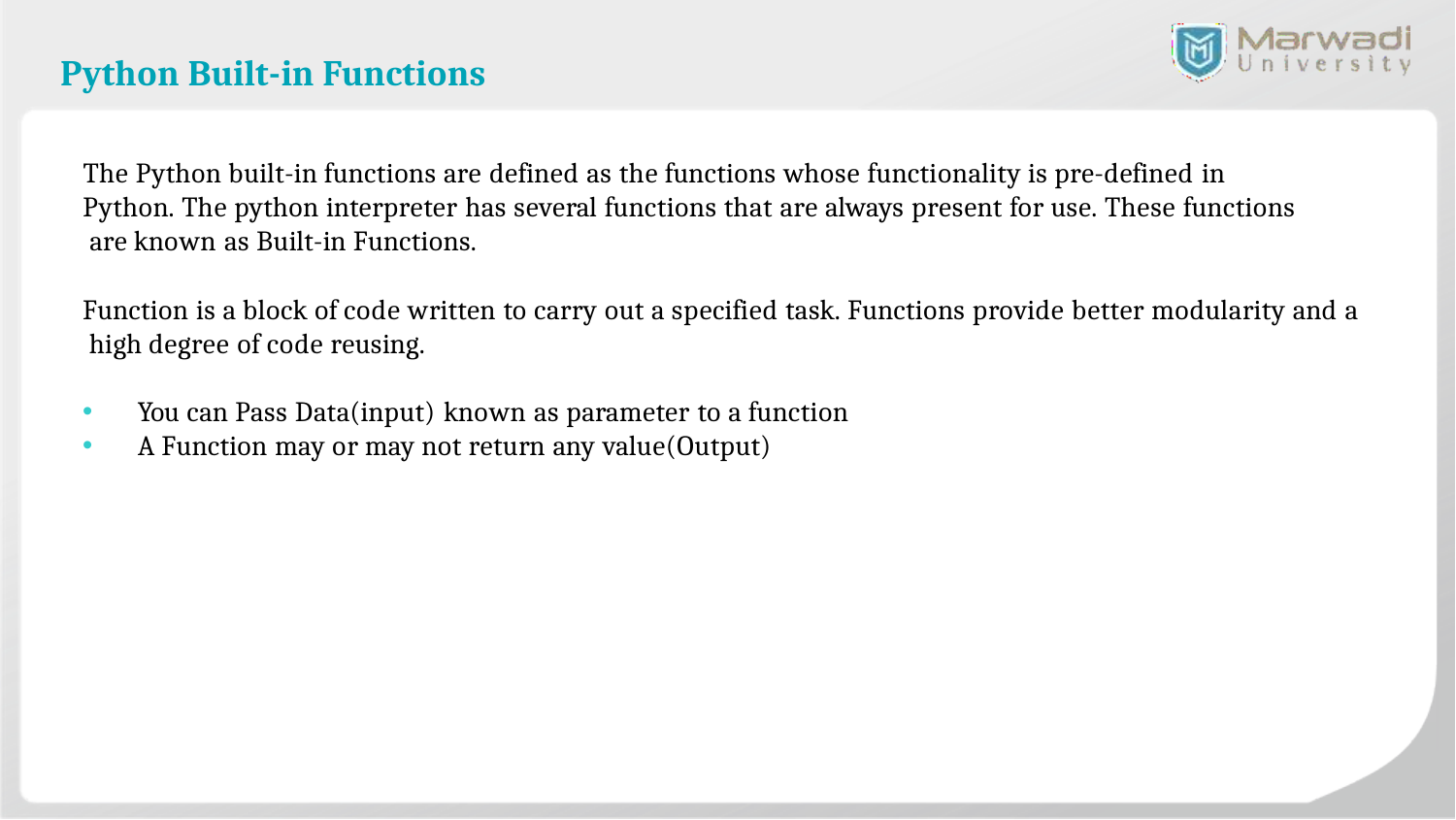

# Python Built-in Functions
The Python built-in functions are defined as the functions whose functionality is pre-defined in  Python. The python interpreter has several functions that are always present for use. These functions  are known as Built-in Functions.

Function is a block of code written to carry out a specified task. Functions provide better modularity and a  high degree of code reusing.

You can Pass Data(input) known as parameter to a function
A Function may or may not return any value(Output)